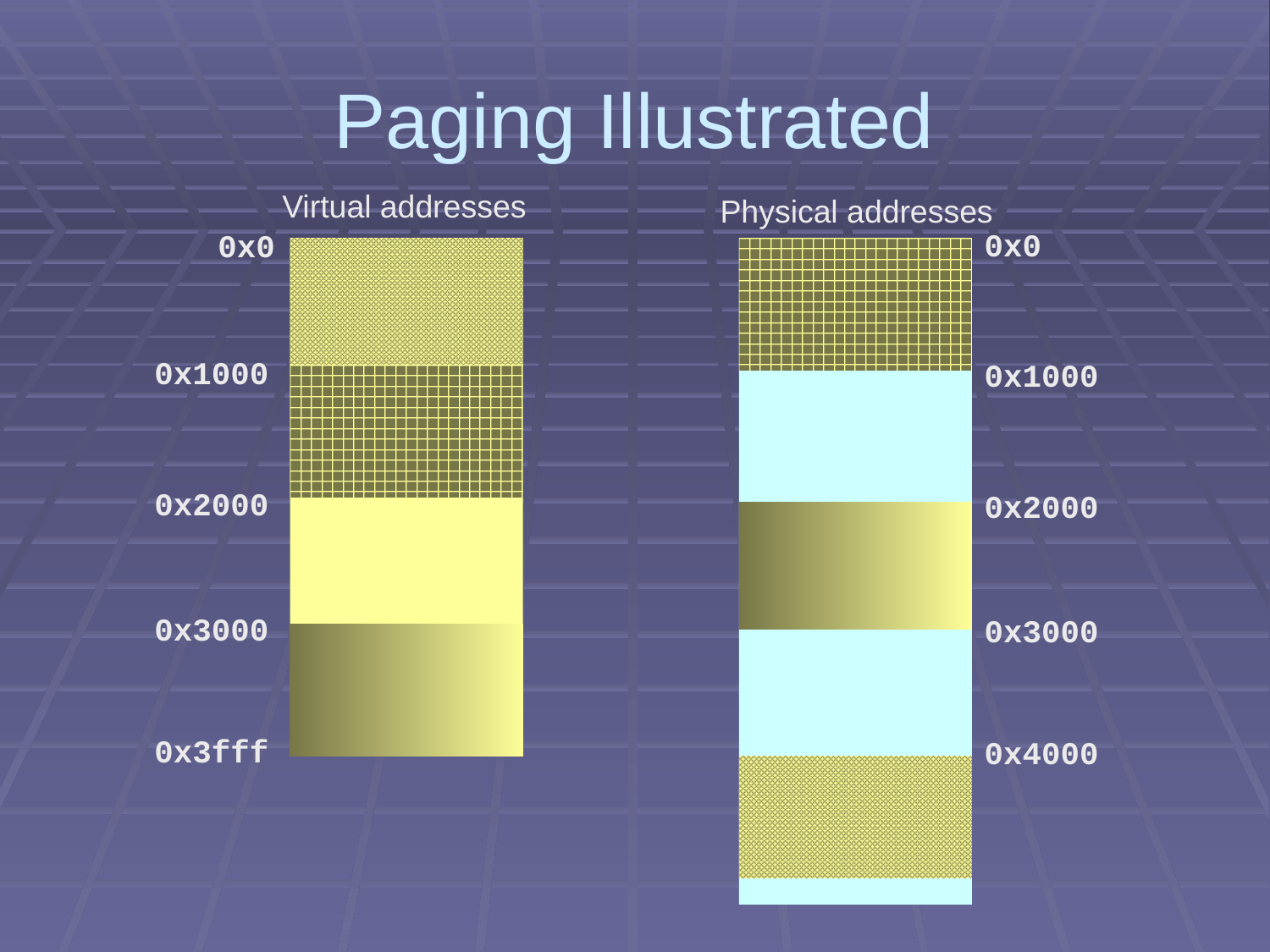

# Paging Illustrated
Virtual addresses
Physical addresses
0x0
0x0

0x1000
0x1000

0x2000
0x2000

0x3000
0x3000

0x3fff
0x4000